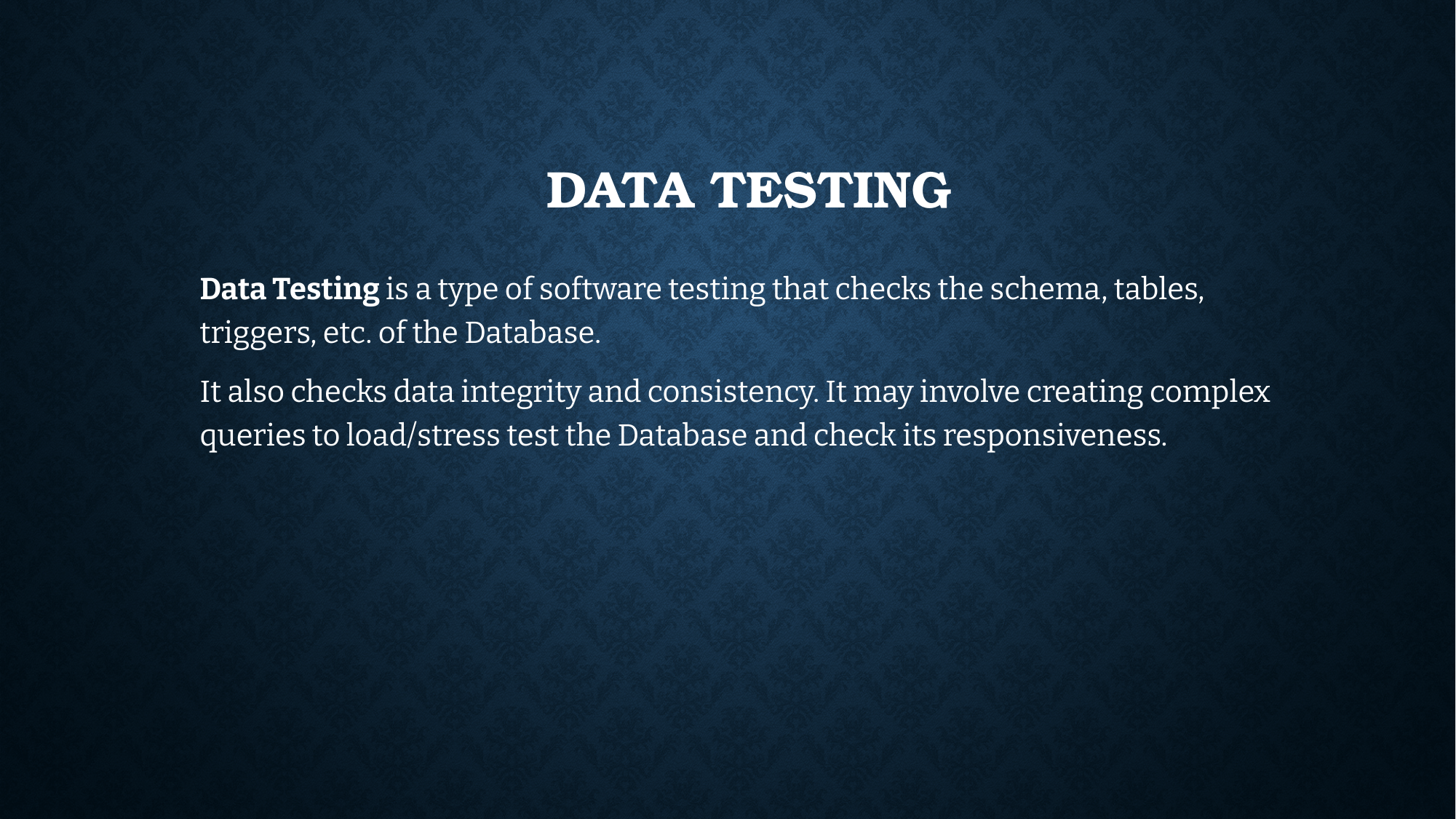

# Data Testing
Data Testing is a type of software testing that checks the schema, tables, triggers, etc. of the Database.
It also checks data integrity and consistency. It may involve creating complex queries to load/stress test the Database and check its responsiveness.